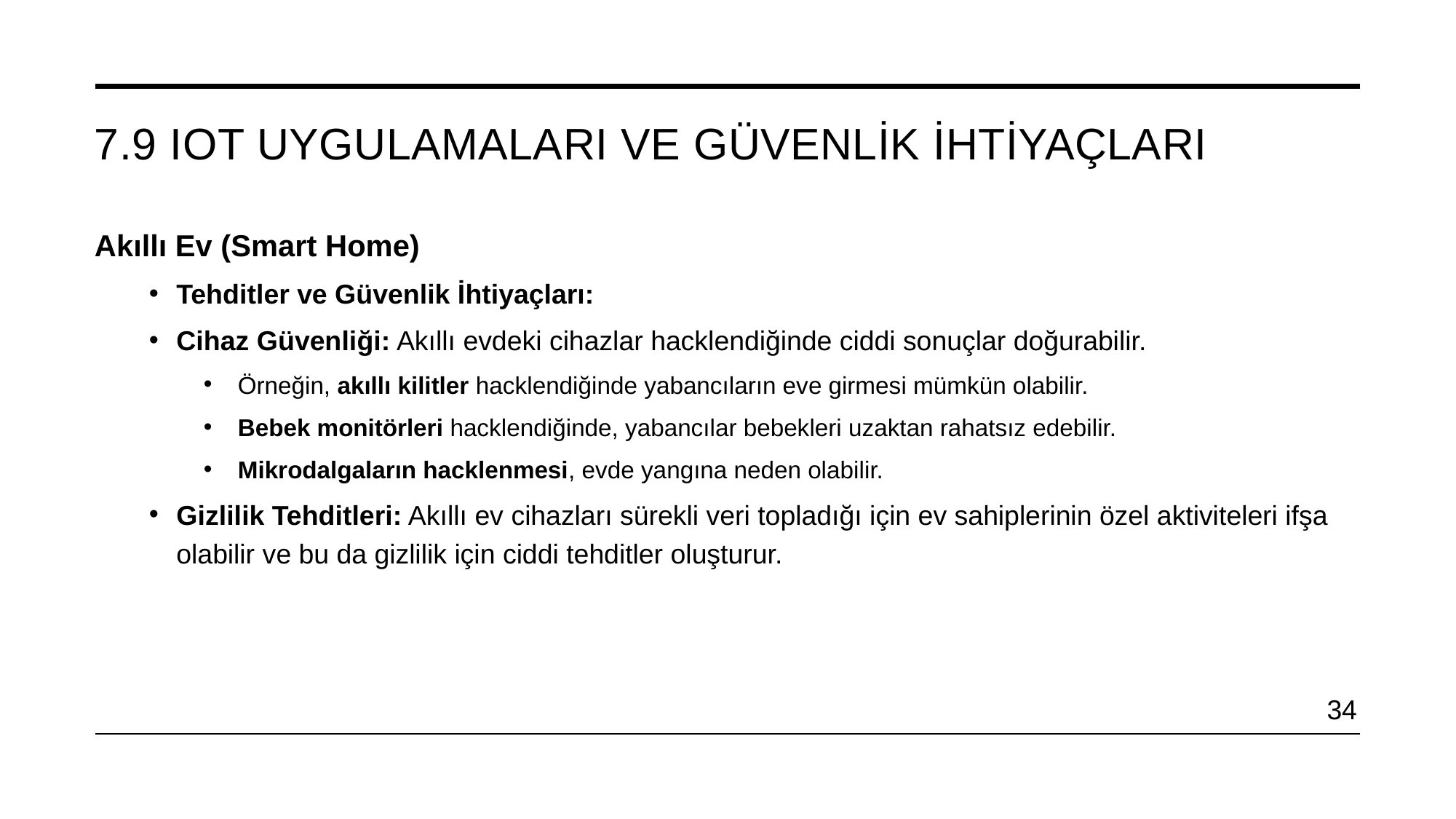

# 7.9 IoT Uygulamaları ve Güvenlik İhtiyaçları
Akıllı Ev (Smart Home)
Tehditler ve Güvenlik İhtiyaçları:
Cihaz Güvenliği: Akıllı evdeki cihazlar hacklendiğinde ciddi sonuçlar doğurabilir.
Örneğin, akıllı kilitler hacklendiğinde yabancıların eve girmesi mümkün olabilir.
Bebek monitörleri hacklendiğinde, yabancılar bebekleri uzaktan rahatsız edebilir.
Mikrodalgaların hacklenmesi, evde yangına neden olabilir.
Gizlilik Tehditleri: Akıllı ev cihazları sürekli veri topladığı için ev sahiplerinin özel aktiviteleri ifşa olabilir ve bu da gizlilik için ciddi tehditler oluşturur.
34